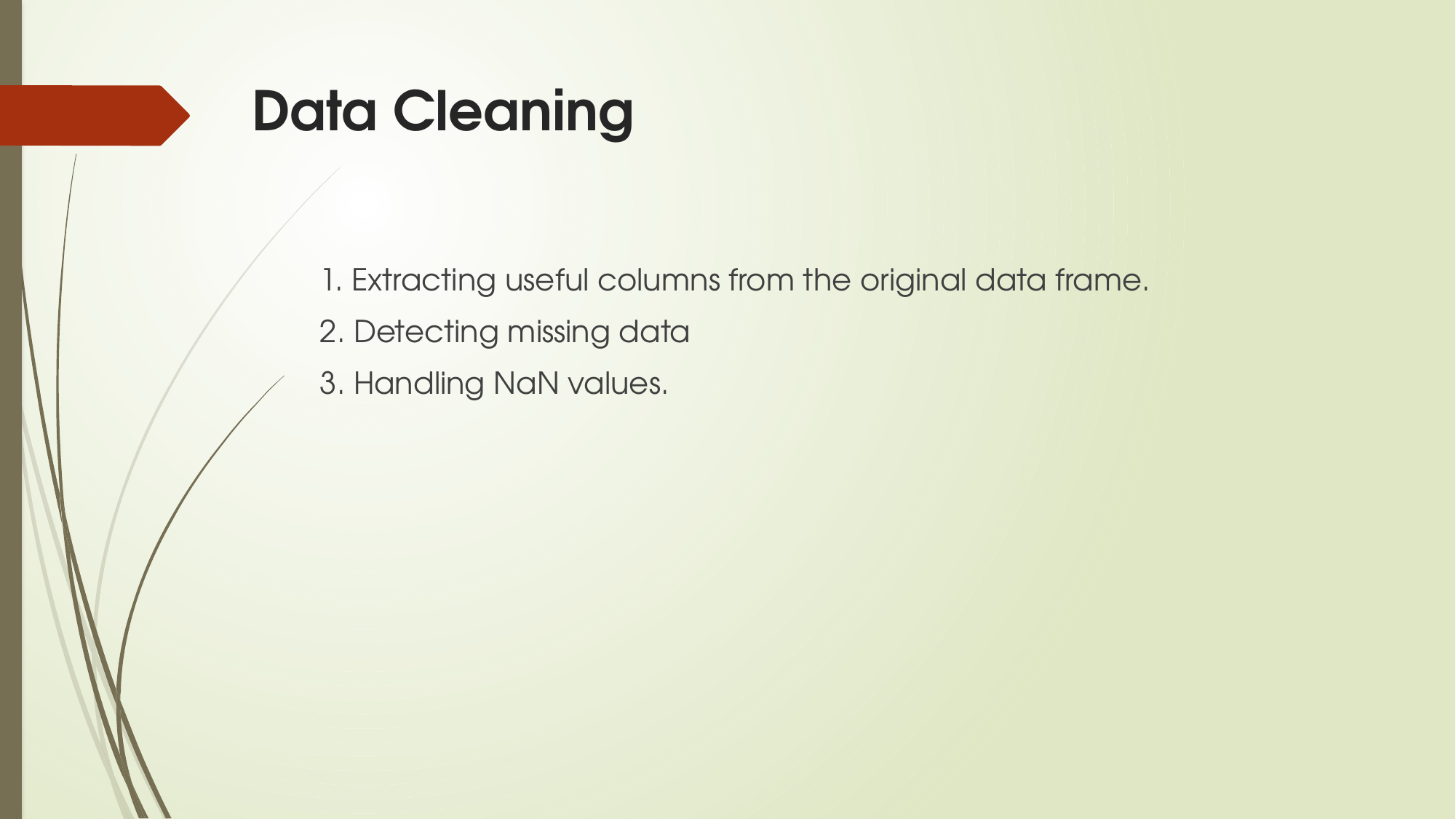

# Data Cleaning
1. Extracting useful columns from the original data frame.
2. Detecting missing data
3. Handling NaN values.